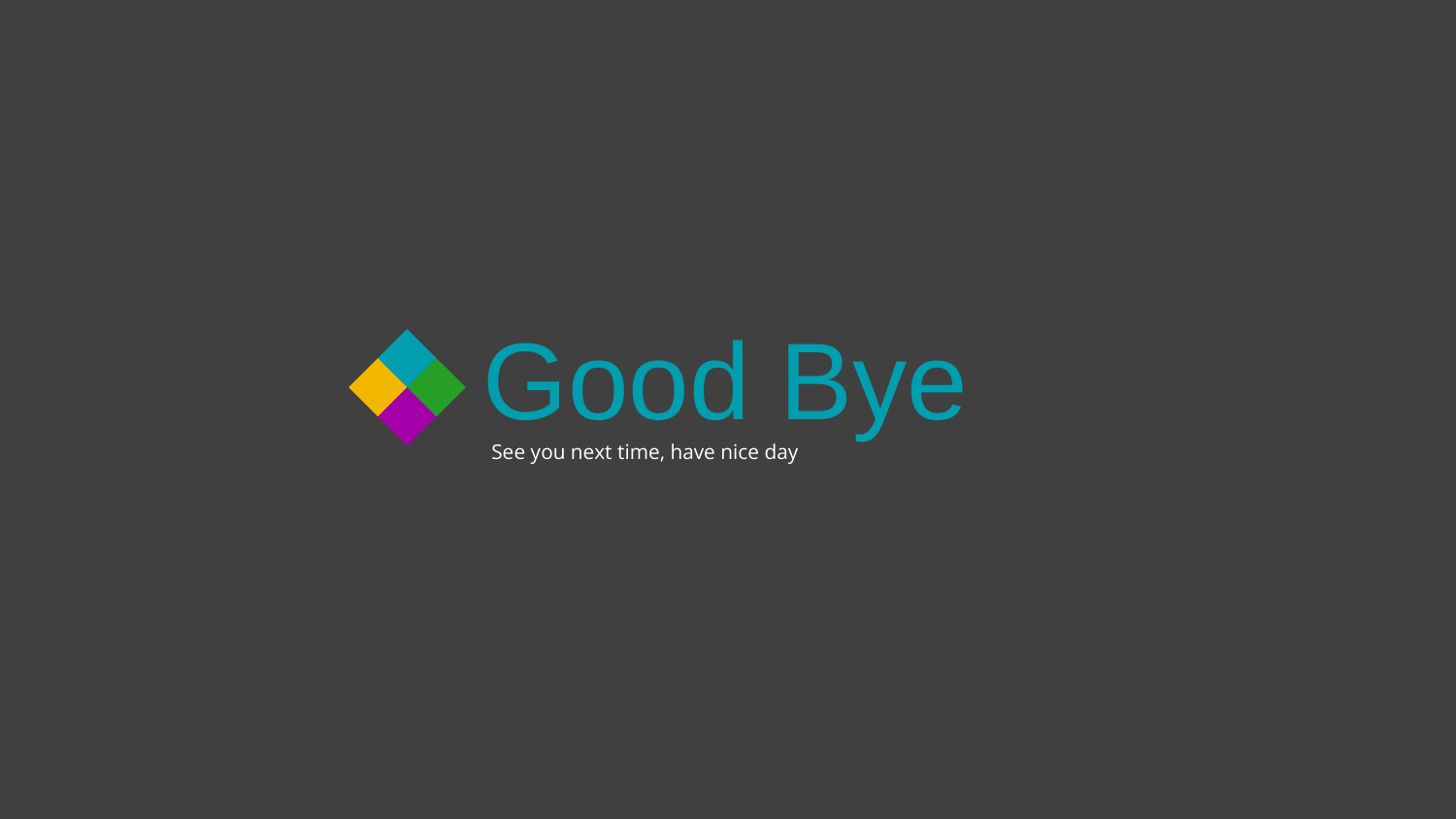

Good Bye

See you next time, have nice day